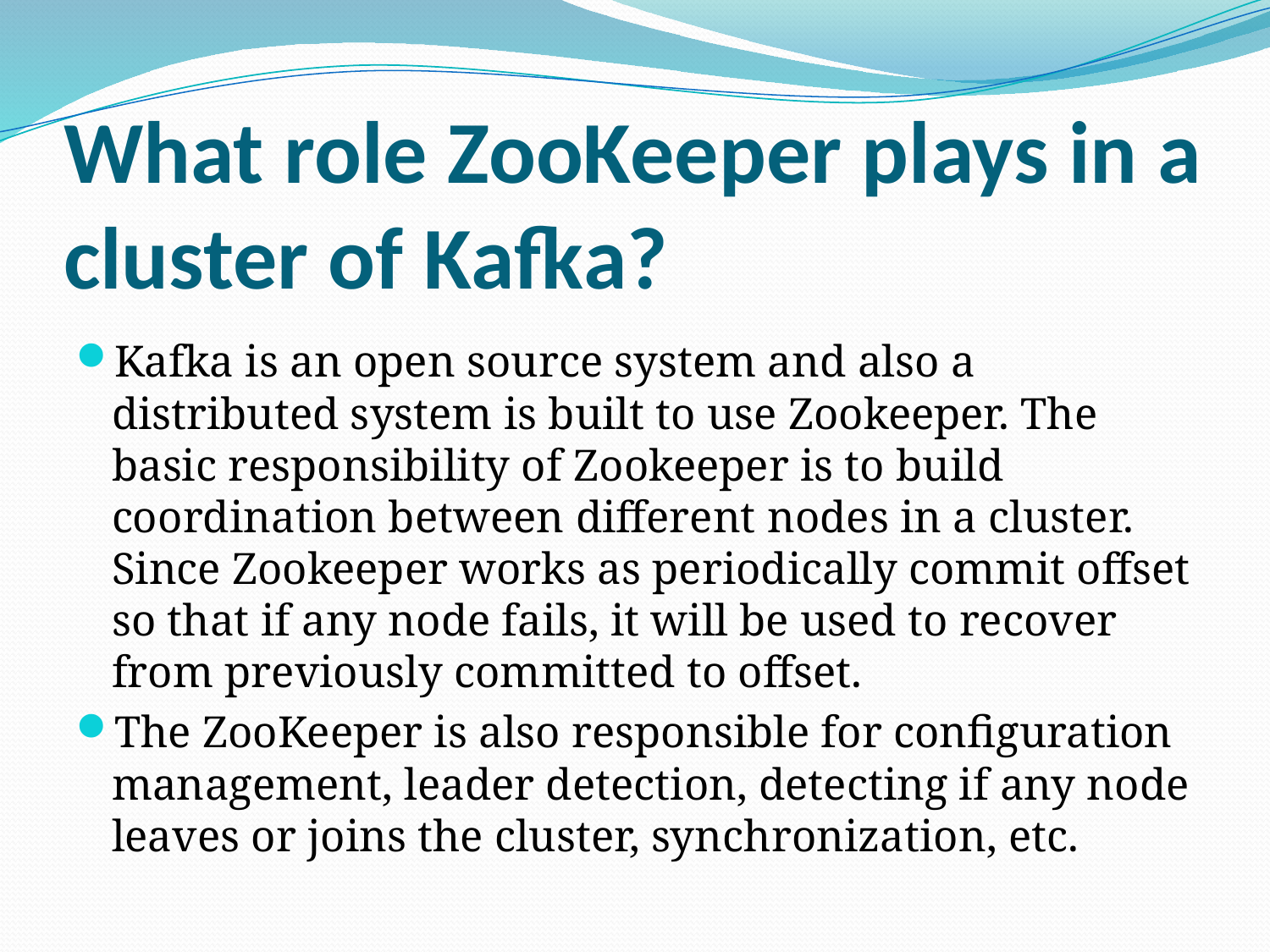

# What role ZooKeeper plays in a cluster of Kafka?
Kafka is an open source system and also a distributed system is built to use Zookeeper. The basic responsibility of Zookeeper is to build coordination between different nodes in a cluster. Since Zookeeper works as periodically commit offset so that if any node fails, it will be used to recover from previously committed to offset.
The ZooKeeper is also responsible for configuration management, leader detection, detecting if any node leaves or joins the cluster, synchronization, etc.